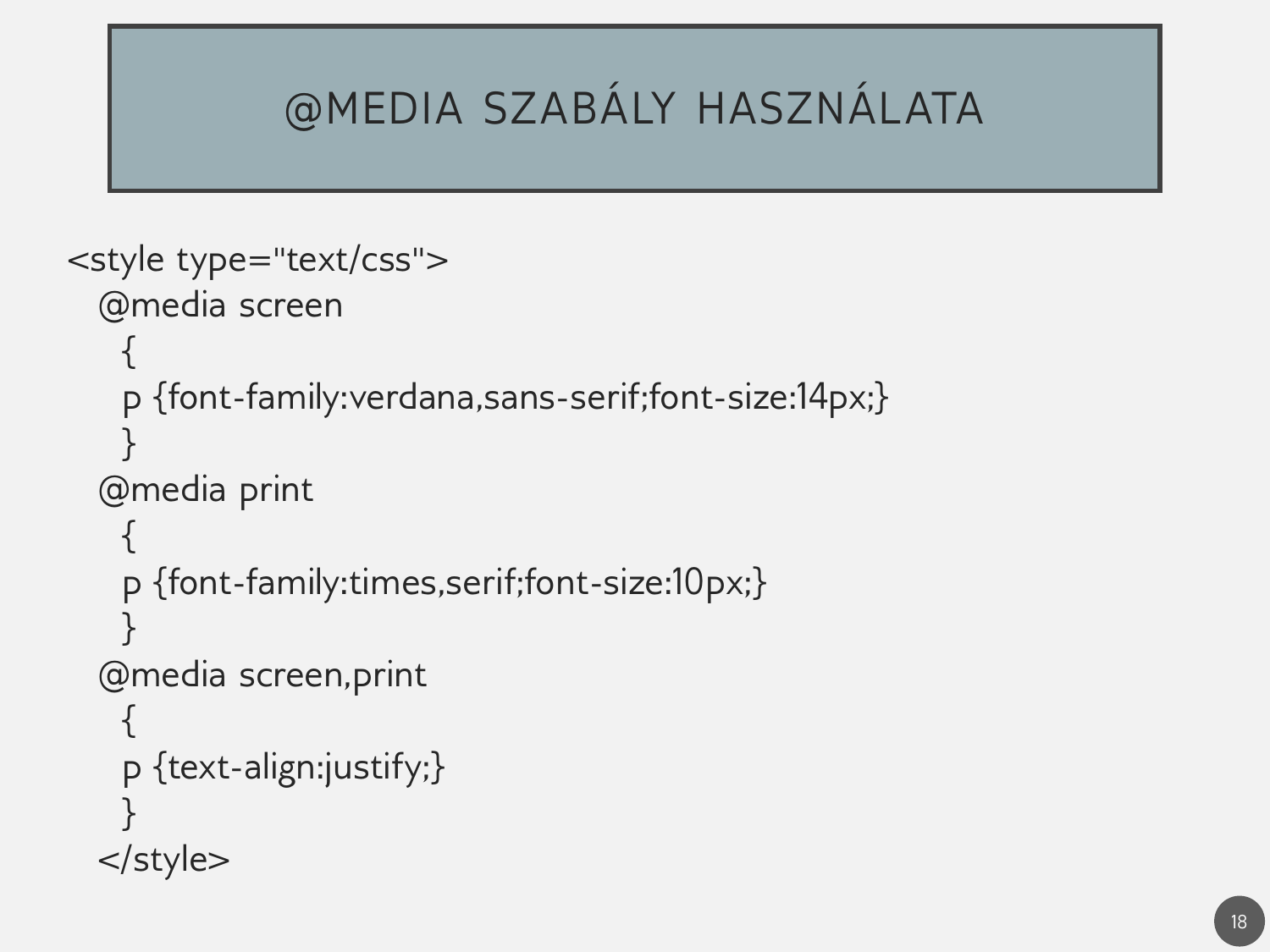

# @media szabály használata
<style type="text/css">
@media screen
  {
  p {font-family:verdana,sans-serif;font-size:14px;}
  }
@media print
  {
  p {font-family:times,serif;font-size:10px;}
  }
@media screen,print
  {
  p {text-align:justify;}
  }
</style>
18